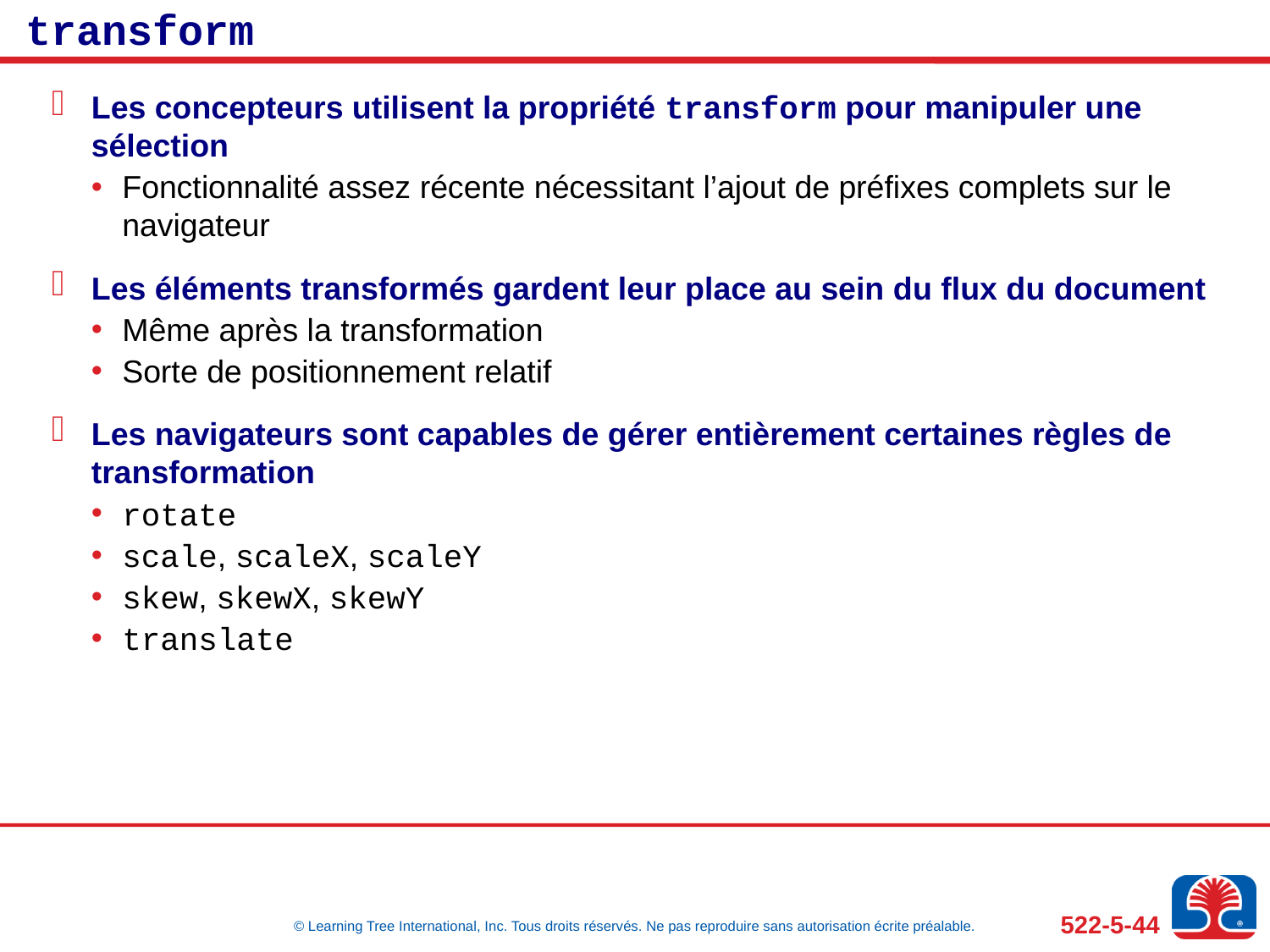

# transform
Les concepteurs utilisent la propriété transform pour manipuler une sélection
Fonctionnalité assez récente nécessitant l’ajout de préfixes complets sur le navigateur
Les éléments transformés gardent leur place au sein du flux du document
Même après la transformation
Sorte de positionnement relatif
Les navigateurs sont capables de gérer entièrement certaines règles de transformation
rotate
scale, scaleX, scaleY
skew, skewX, skewY
translate